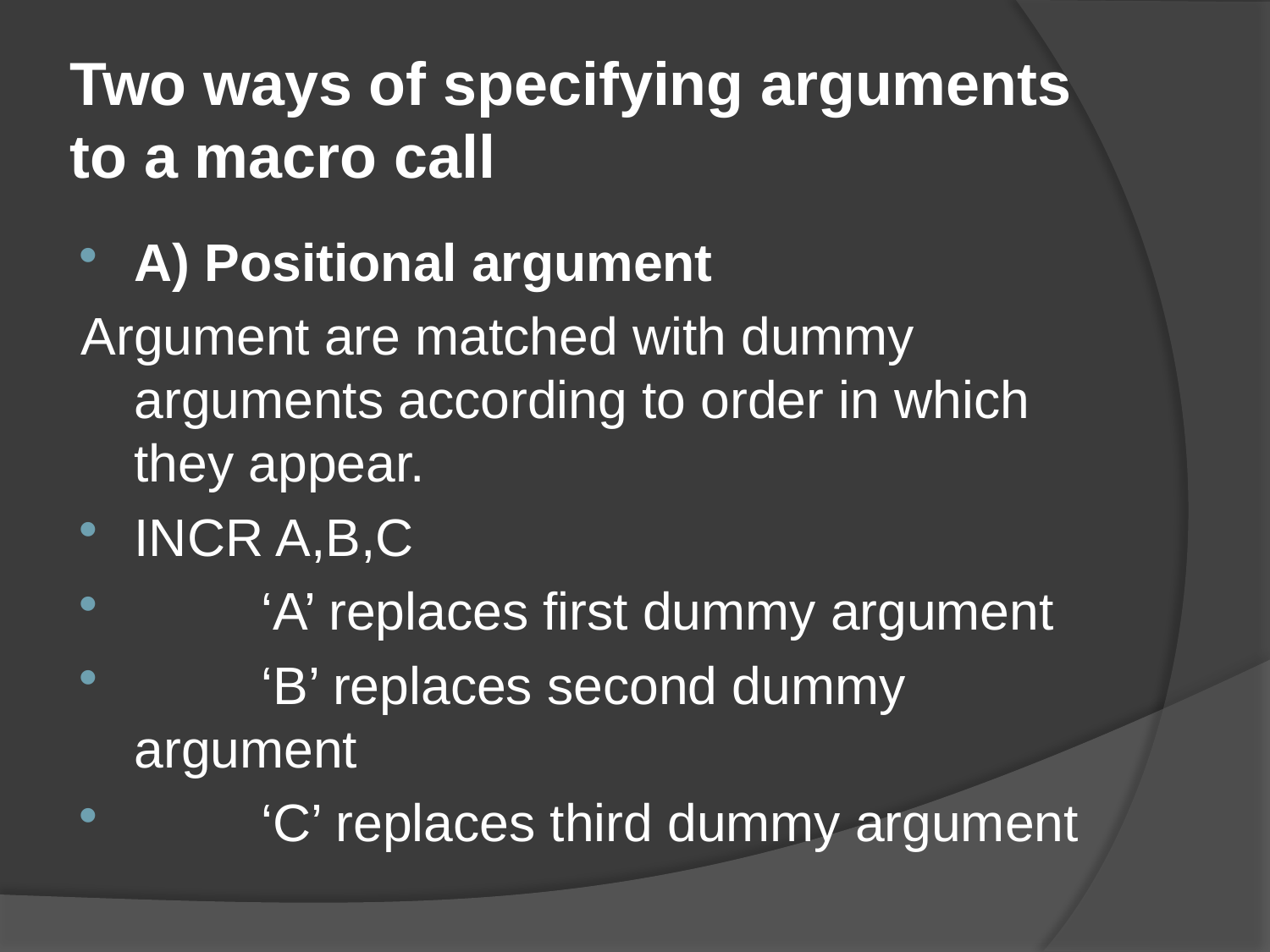

# Two ways of specifying arguments to a macro call
A) Positional argument
Argument are matched with dummy arguments according to order in which they appear.
INCR A,B,C
	‘A’ replaces first dummy argument
	‘B’ replaces second dummy argument
	‘C’ replaces third dummy argument